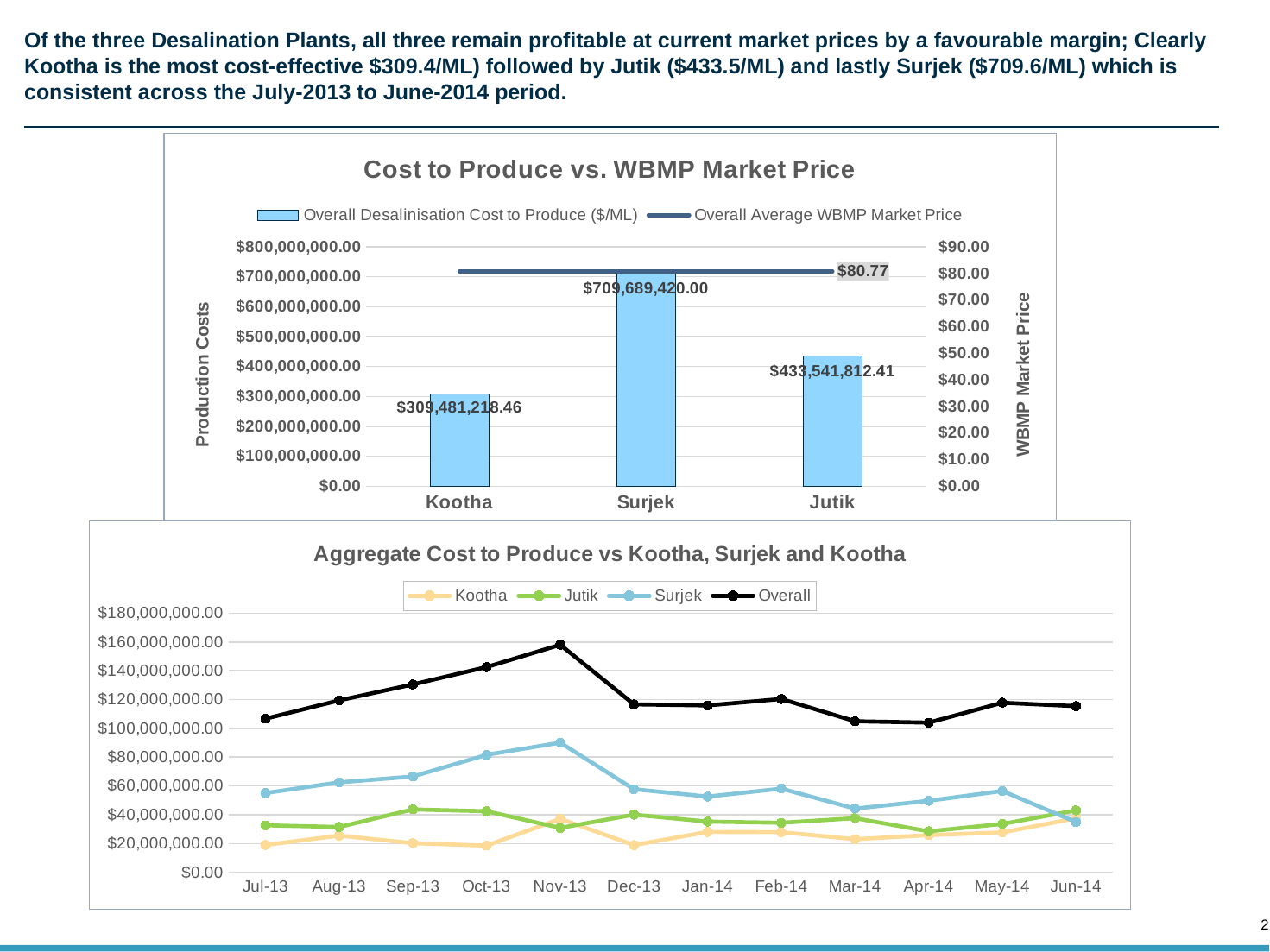

# Of the three Desalination Plants, all three remain profitable at current market prices by a favourable margin; Clearly Kootha is the most cost-effective $309.4/ML) followed by Jutik ($433.5/ML) and lastly Surjek ($709.6/ML) which is consistent across the July-2013 to June-2014 period.

### Chart: Cost to Produce vs. WBMP Market Price

| Category |  | Overall Average WBMP Market Price |
|---|---|---|
| Kootha | 309481218.4578999 | 80.77066215277769 |
| Surjek | 709689419.9961294 | 80.77066215277769 |
| Jutik | 433541812.40549314 | 80.77066215277769 |

### Chart: Aggregate Cost to Produce vs Kootha, Surjek and Kootha

| Category |  |  |  |  |
|---|---|---|---|---|
| 41456 | 19008554.4604031 | 32644395.721309703 | 55063507.26607057 | 106716457.44778337 |
| 41487 | 25492172.623052564 | 31479124.22914456 | 62489736.35559597 | 119461033.20779309 |
| 41518 | 20246430.814356368 | 43716430.37678593 | 66559564.53347724 | 130522425.72461954 |
| 41548 | 18538208.89782056 | 42437461.047529586 | 81618116.69183116 | 142593786.6371813 |
| 41579 | 37173188.73459211 | 30832306.82224963 | 90081860.87464014 | 158087356.43148187 |
| 41609 | 18926571.259334378 | 40056607.12131486 | 57746856.18657263 | 116730034.56722188 |
| 41640 | 28088710.165040504 | 35252643.432800435 | 52606656.37094549 | 115948009.96878642 |
| 41671 | 27869870.996564563 | 34409704.74928255 | 58158747.38855845 | 120438323.13440555 |
| 41699 | 23038875.55169003 | 37625793.747462474 | 44257276.91180042 | 104921946.21095294 |
| 41730 | 25835142.65328515 | 28473377.11607425 | 49680750.51345043 | 103989270.28280982 |
| 41760 | 27720966.236714665 | 33597819.13685286 | 56519096.32723486 | 117837881.70080239 |
| 41791 | 37542526.0650459 | 43016148.9046863 | 34907250.57595204 | 115465925.54568425 |